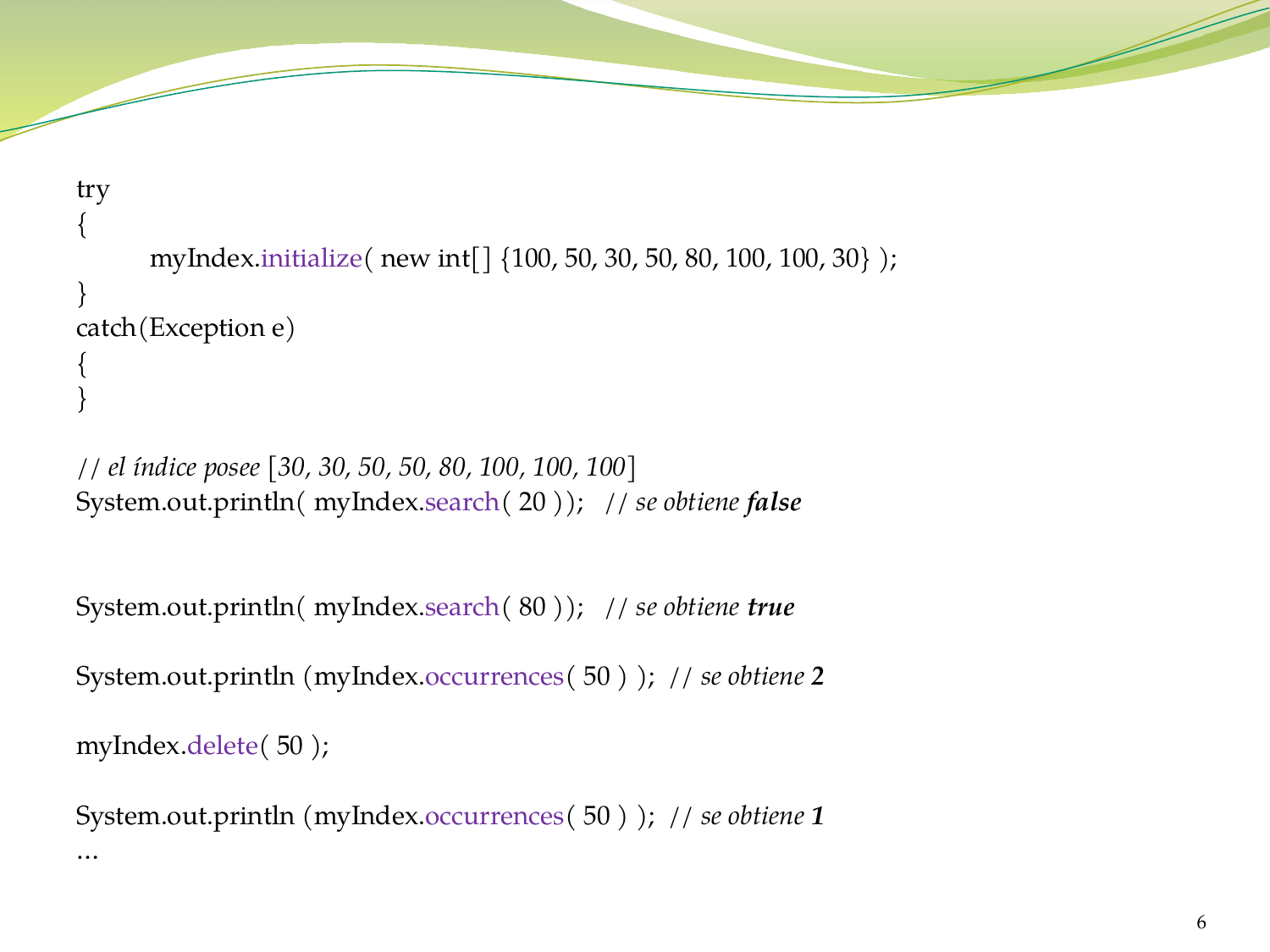

try
{
	myIndex.initialize( new int[] {100, 50, 30, 50, 80, 100, 100, 30} );
}
catch(Exception e)
{
}

// el índice posee [30, 30, 50, 50, 80, 100, 100, 100]
System.out.println( myIndex.search( 20 ));   // se obtiene false

System.out.println( myIndex.search( 80 ));   // se obtiene true

System.out.println (myIndex.occurrences( 50 ) );  // se obtiene 2

myIndex.delete( 50 );

System.out.println (myIndex.occurrences( 50 ) );  // se obtiene 1
…
6